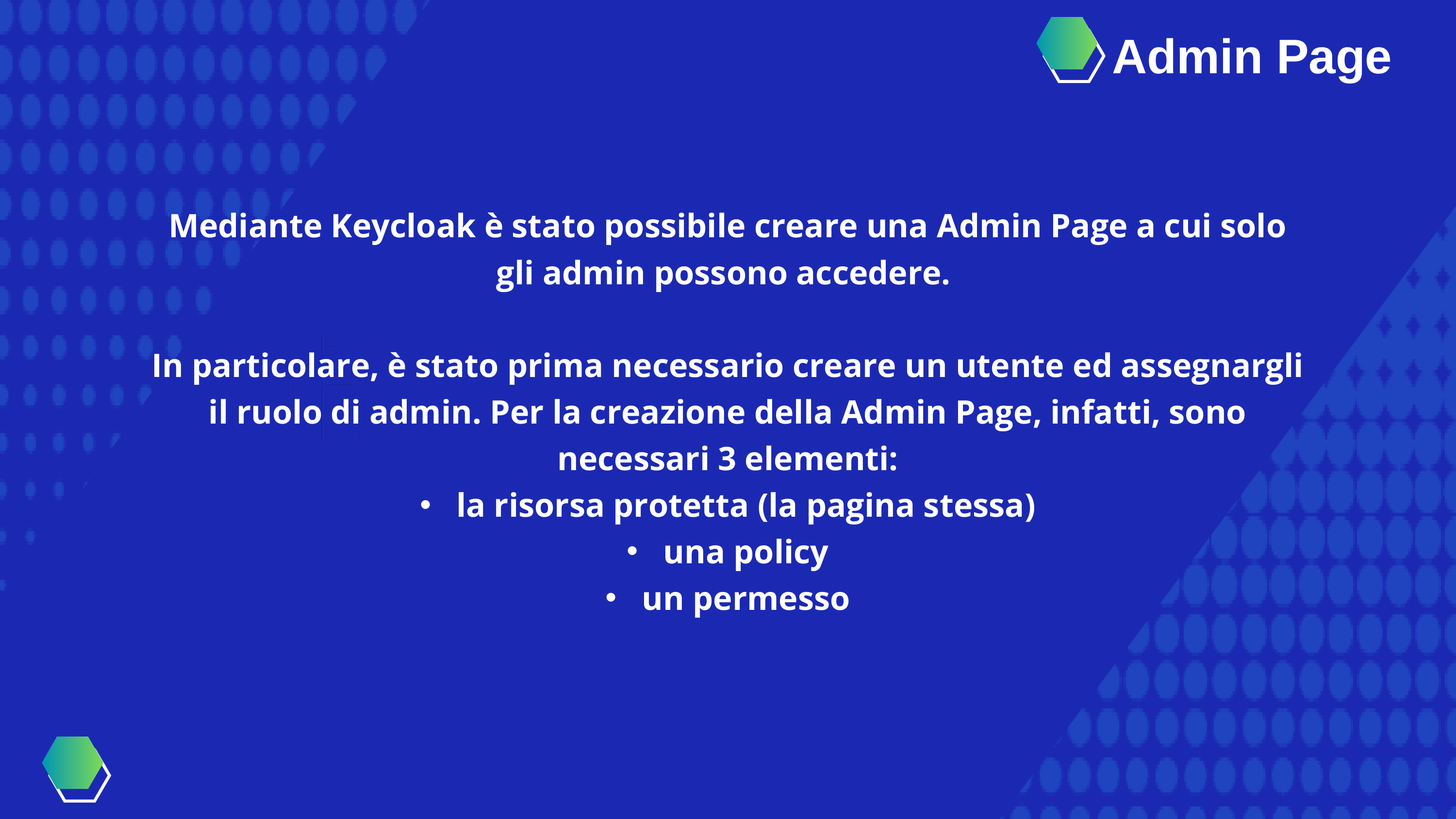

Admin Page
Mediante Keycloak è stato possibile creare una Admin Page a cui solo gli admin possono accedere.

In particolare, è stato prima necessario creare un utente ed assegnargli il ruolo di admin. Per la creazione della Admin Page, infatti, sono necessari 3 elementi:
la risorsa protetta (la pagina stessa)
una policy
un permesso